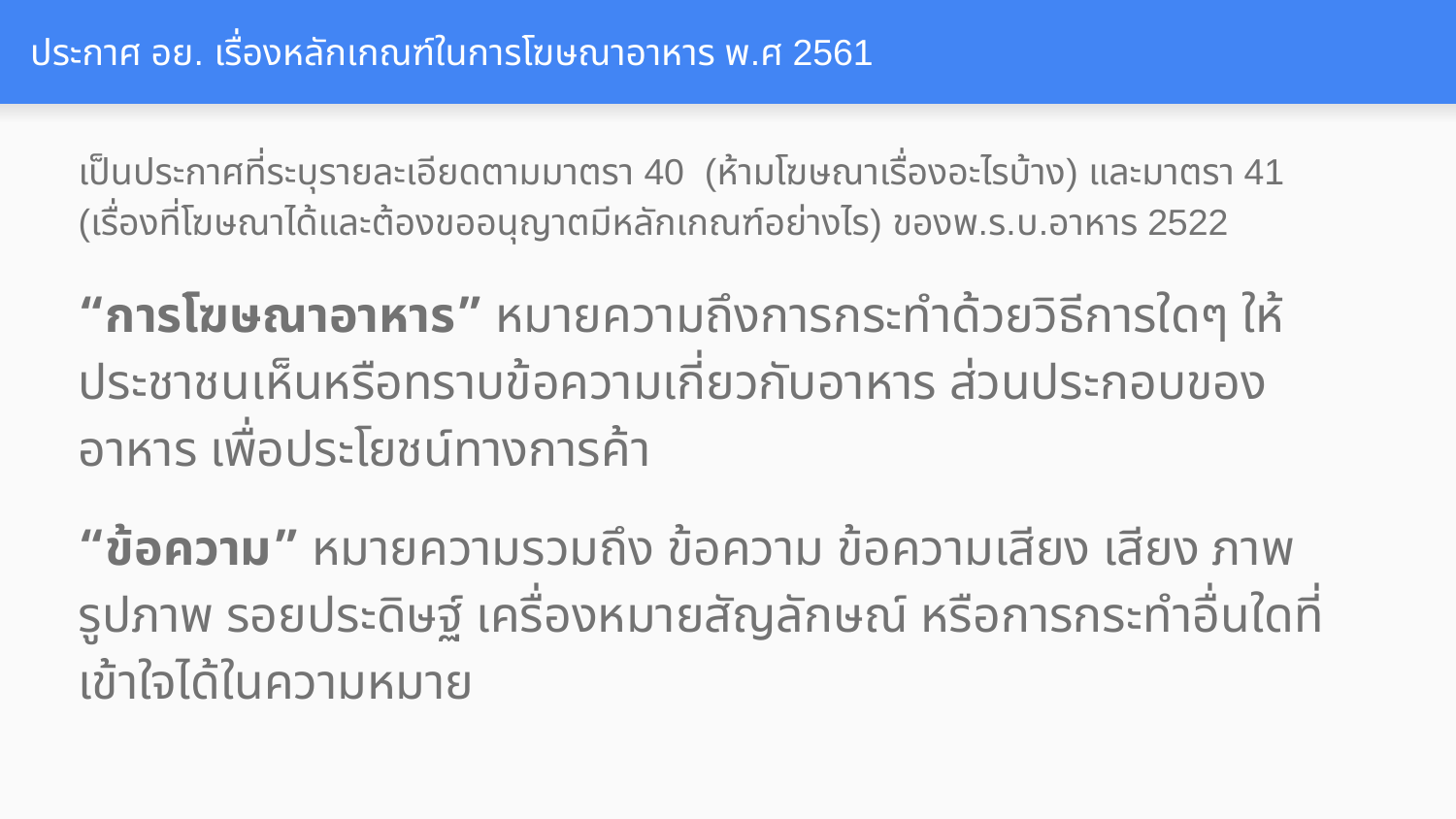

# ประกาศ อย. เรื่องหลักเกณฑ์ในการโฆษณาอาหาร พ.ศ 2561
เป็นประกาศที่ระบุรายละเอียดตามมาตรา 40  (ห้ามโฆษณาเรื่องอะไรบ้าง) และมาตรา 41 (เรื่องที่โฆษณาได้และต้องขออนุญาตมีหลักเกณฑ์อย่างไร) ของพ.ร.บ.อาหาร 2522
“การโฆษณาอาหาร” หมายความถึงการกระทำด้วยวิธีการใดๆ ให้ประชาชนเห็นหรือทราบข้อความเกี่ยวกับอาหาร ส่วนประกอบของอาหาร เพื่อประโยชน์ทางการค้า
“ข้อความ” หมายความรวมถึง ข้อความ ข้อความเสียง เสียง ภาพ รูปภาพ รอยประดิษฐ์ เครื่องหมายสัญลักษณ์ หรือการกระทำอื่นใดที่เข้าใจได้ในความหมาย